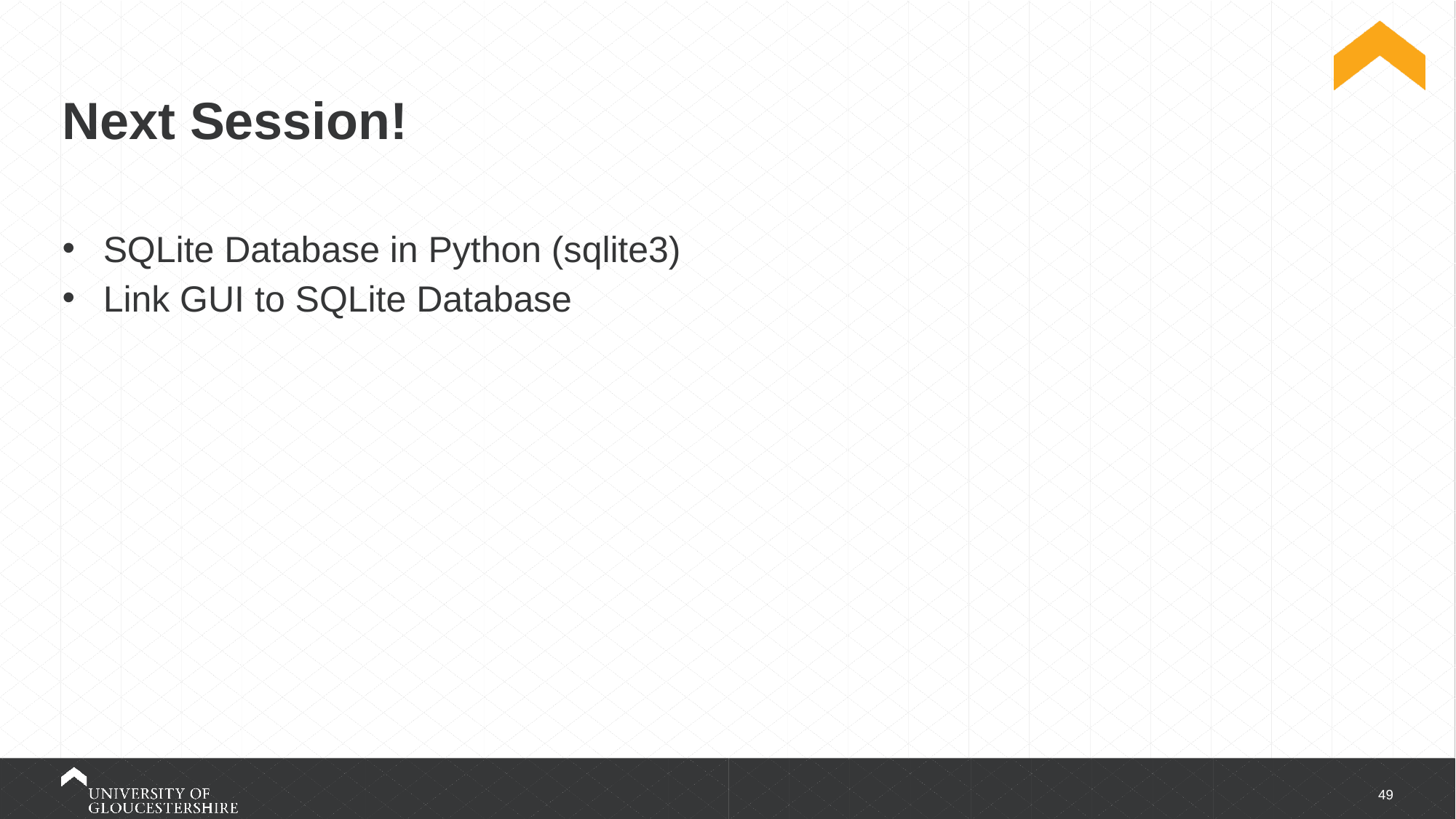

# Next Session!
SQLite Database in Python (sqlite3)
Link GUI to SQLite Database